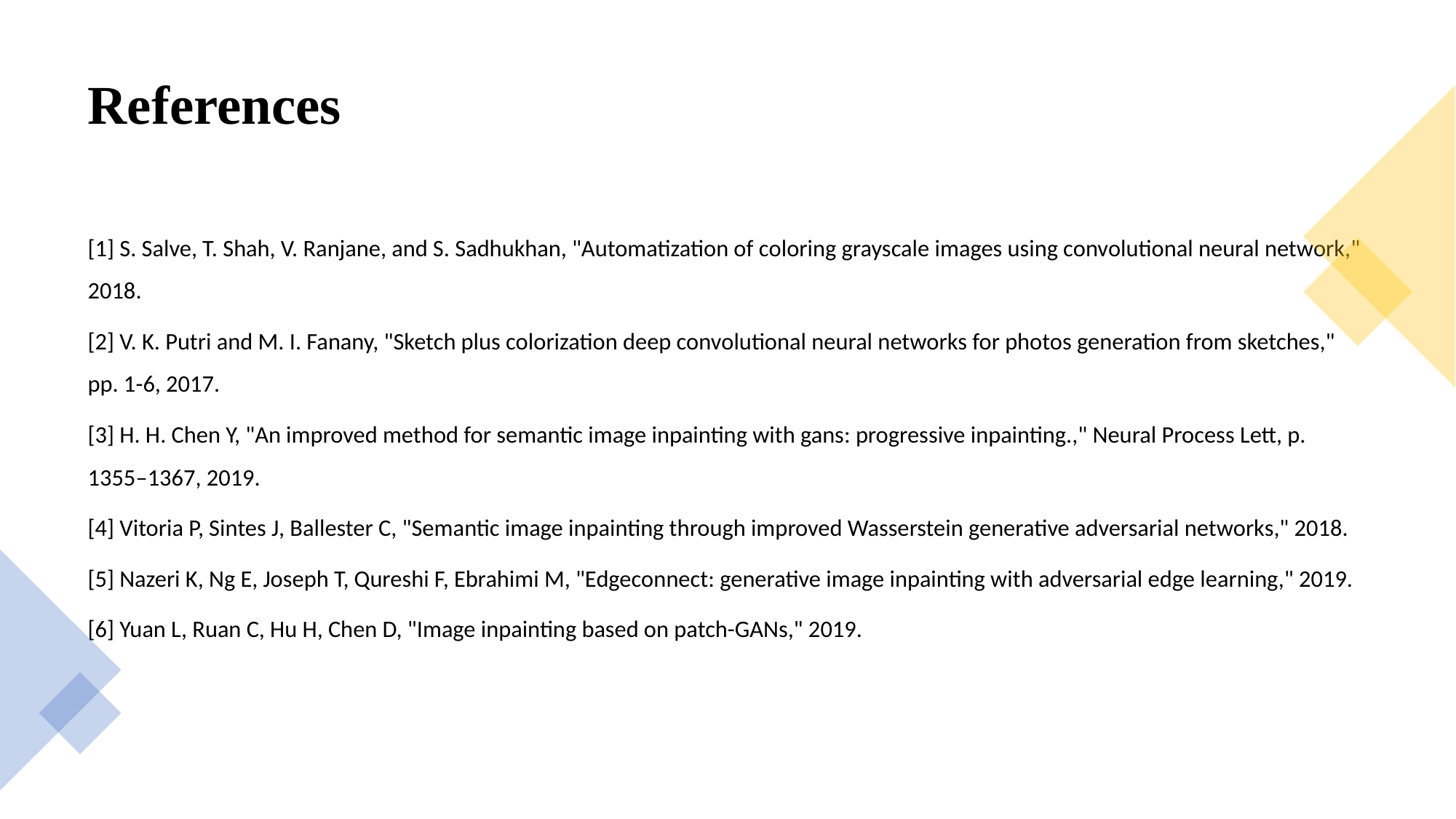

# References

[1] S. Salve, T. Shah, V. Ranjane, and S. Sadhukhan, "Automatization of coloring grayscale images using convolutional neural network," 2018.
[2] V. K. Putri and M. I. Fanany, "Sketch plus colorization deep convolutional neural networks for photos generation from sketches," pp. 1-6, 2017.
[3] H. H. Chen Y, "An improved method for semantic image inpainting with gans: progressive inpainting.," Neural Process Lett, p. 1355–1367, 2019.
[4] Vitoria P, Sintes J, Ballester C, "Semantic image inpainting through improved Wasserstein generative adversarial networks," 2018.
[5] Nazeri K, Ng E, Joseph T, Qureshi F, Ebrahimi M, "Edgeconnect: generative image inpainting with adversarial edge learning," 2019.
[6] Yuan L, Ruan C, Hu H, Chen D, "Image inpainting based on patch-GANs," 2019.